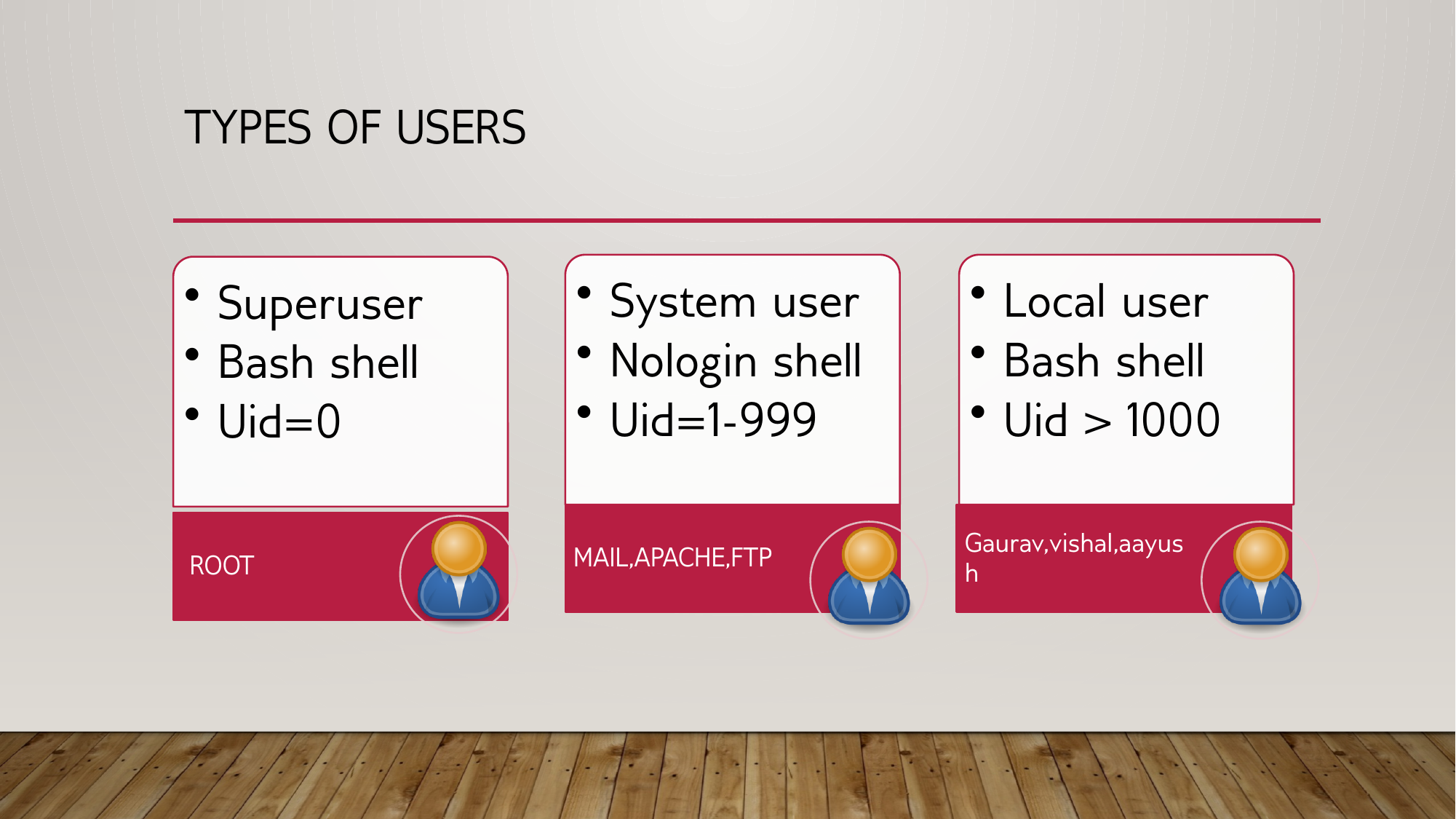

# Types of users
Superuser
Bash shell
Uid=0
 ROOT
System user
Nologin shell
Uid=1-999
MAIL,APACHE,FTP
Local user
Bash shell
Uid > 1000
Gaurav,vishal,aayush